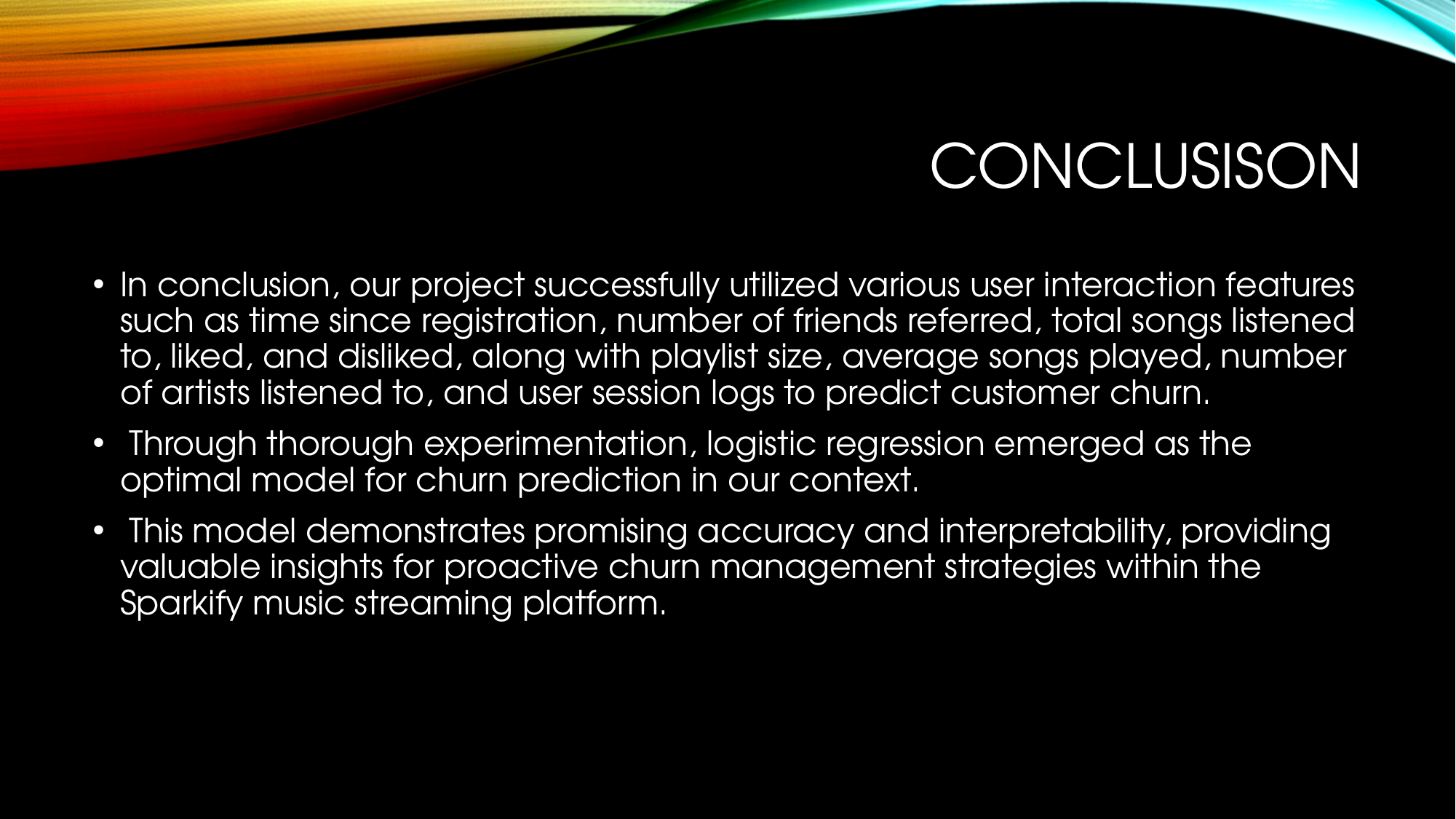

# CONCLUSISON
In conclusion, our project successfully utilized various user interaction features such as time since registration, number of friends referred, total songs listened to, liked, and disliked, along with playlist size, average songs played, number of artists listened to, and user session logs to predict customer churn.
 Through thorough experimentation, logistic regression emerged as the optimal model for churn prediction in our context.
 This model demonstrates promising accuracy and interpretability, providing valuable insights for proactive churn management strategies within the Sparkify music streaming platform.